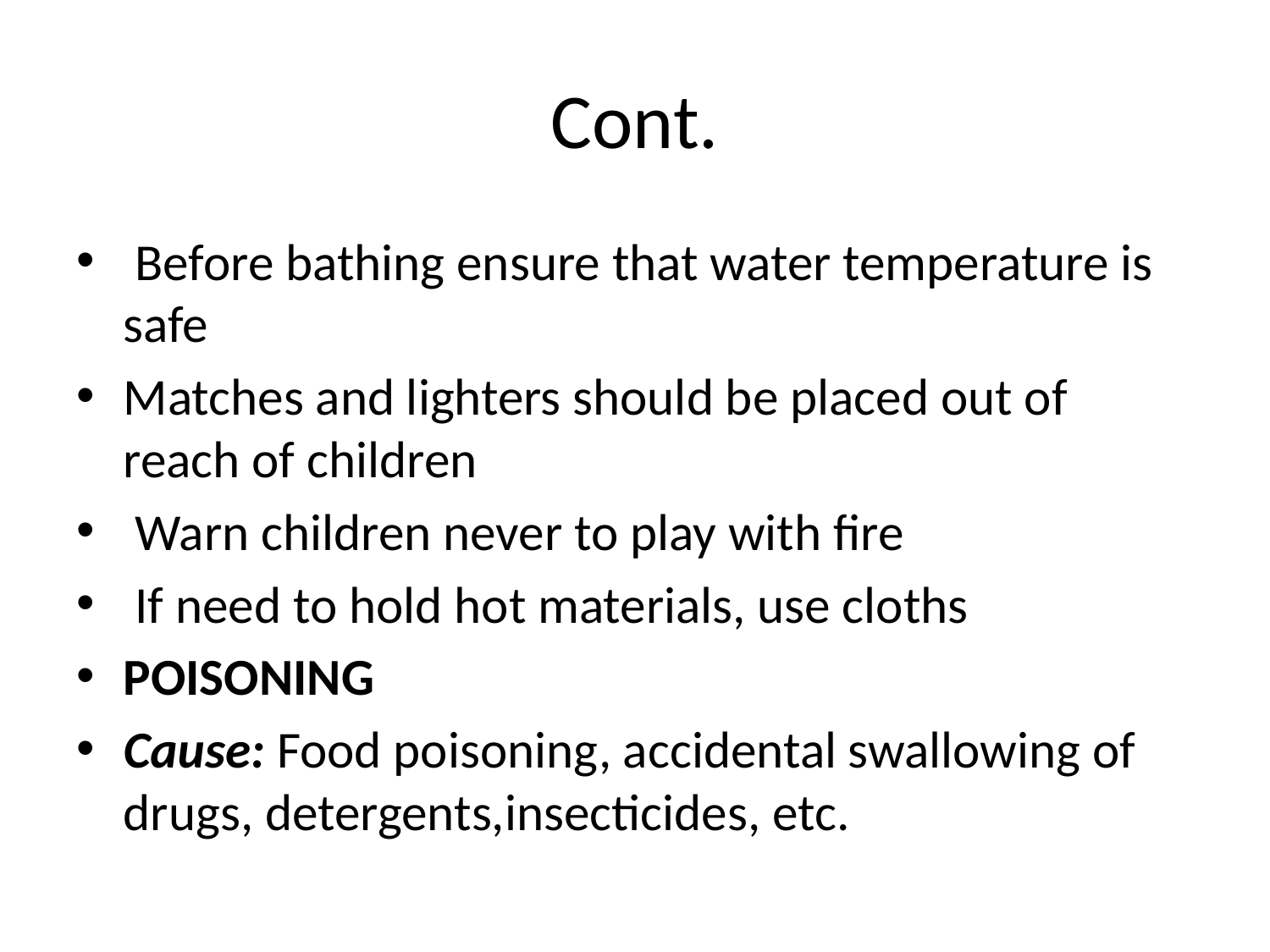

# Cont.
 Before bathing ensure that water temperature is safe
Matches and lighters should be placed out of reach of children
 Warn children never to play with fire
 If need to hold hot materials, use cloths
POISONING
Cause: Food poisoning, accidental swallowing of drugs, detergents,insecticides, etc.